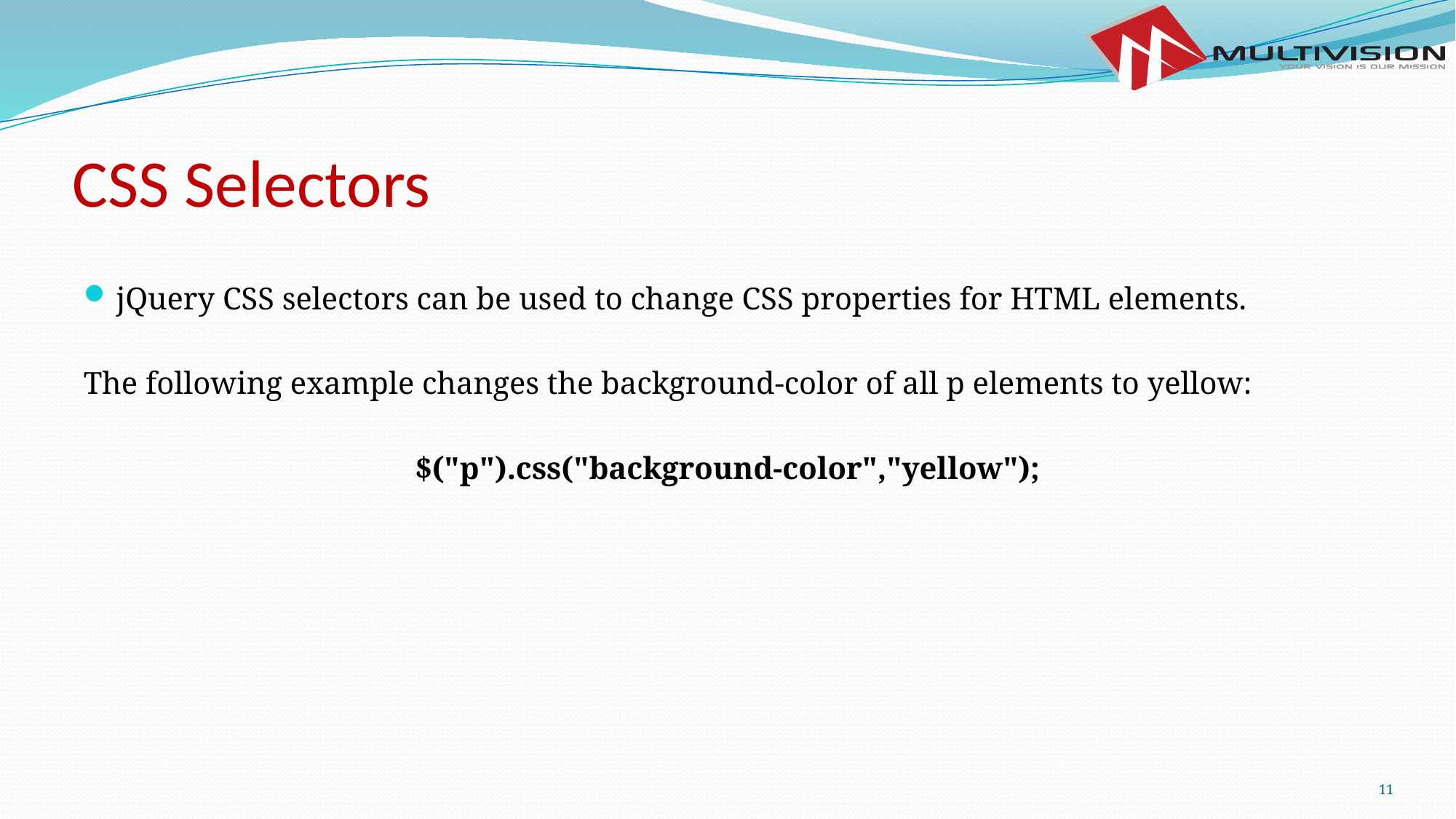

# CSS Selectors

jQuery CSS selectors can be used to change CSS properties for HTML elements.

The following example changes the background-color of all p elements to yellow:

$("p").css("background-color","yellow");